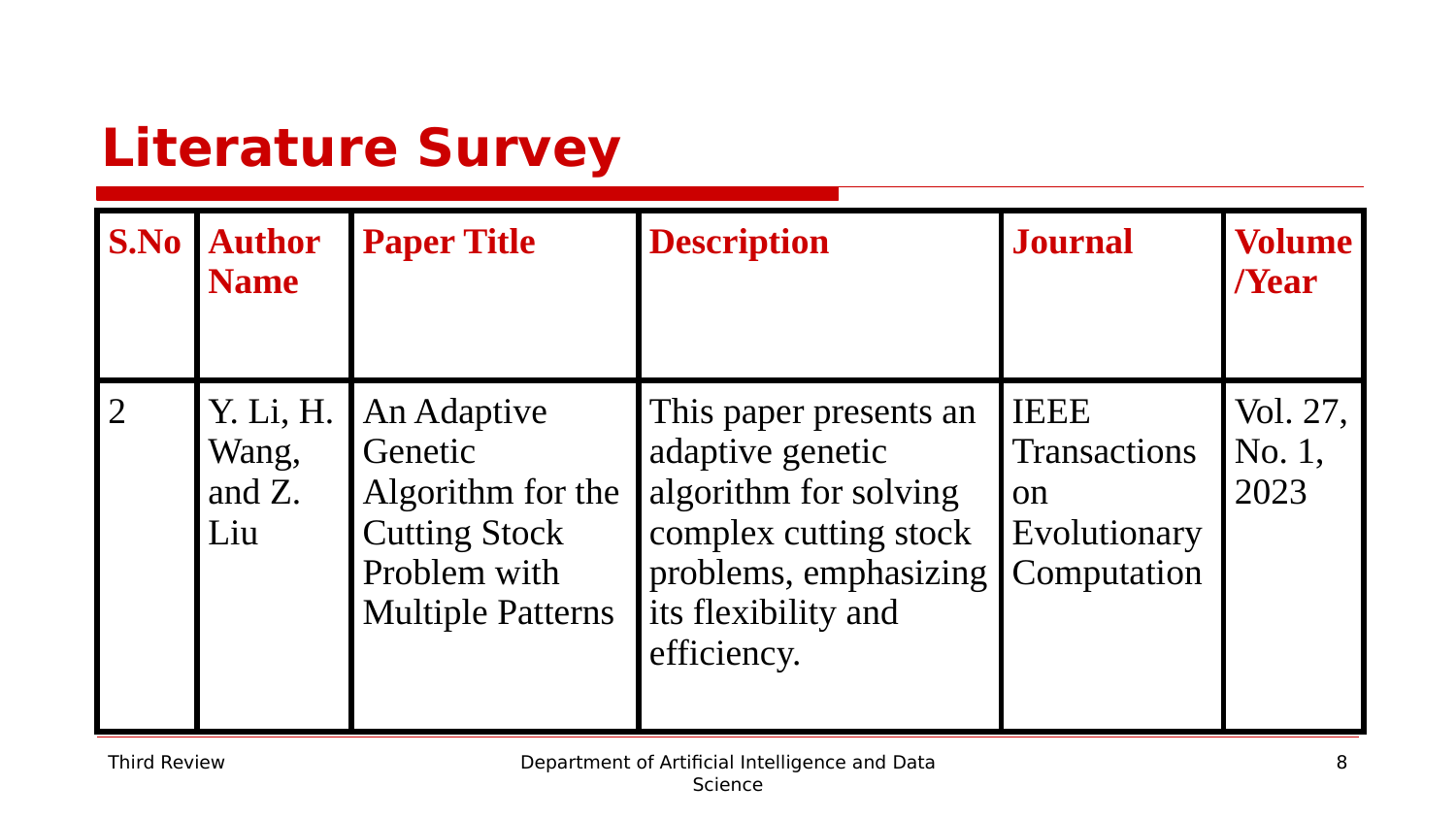

|  |
| --- |
|  |
| --- |
|  |
| --- |
|  |
| --- |
|  |
| --- |
# Literature Survey
| S.No | Author Name | Paper Title | Description | Journal | Volume/Year |
| --- | --- | --- | --- | --- | --- |
| 2 | Y. Li, H. Wang, and Z. Liu | An Adaptive Genetic Algorithm for the Cutting Stock Problem with Multiple Patterns | This paper presents an adaptive genetic algorithm for solving complex cutting stock problems, emphasizing its flexibility and efficiency. | IEEE Transactions on Evolutionary Computation | Vol. 27, No. 1, 2023 |
Third Review
Department of Artificial Intelligence and Data Science
8